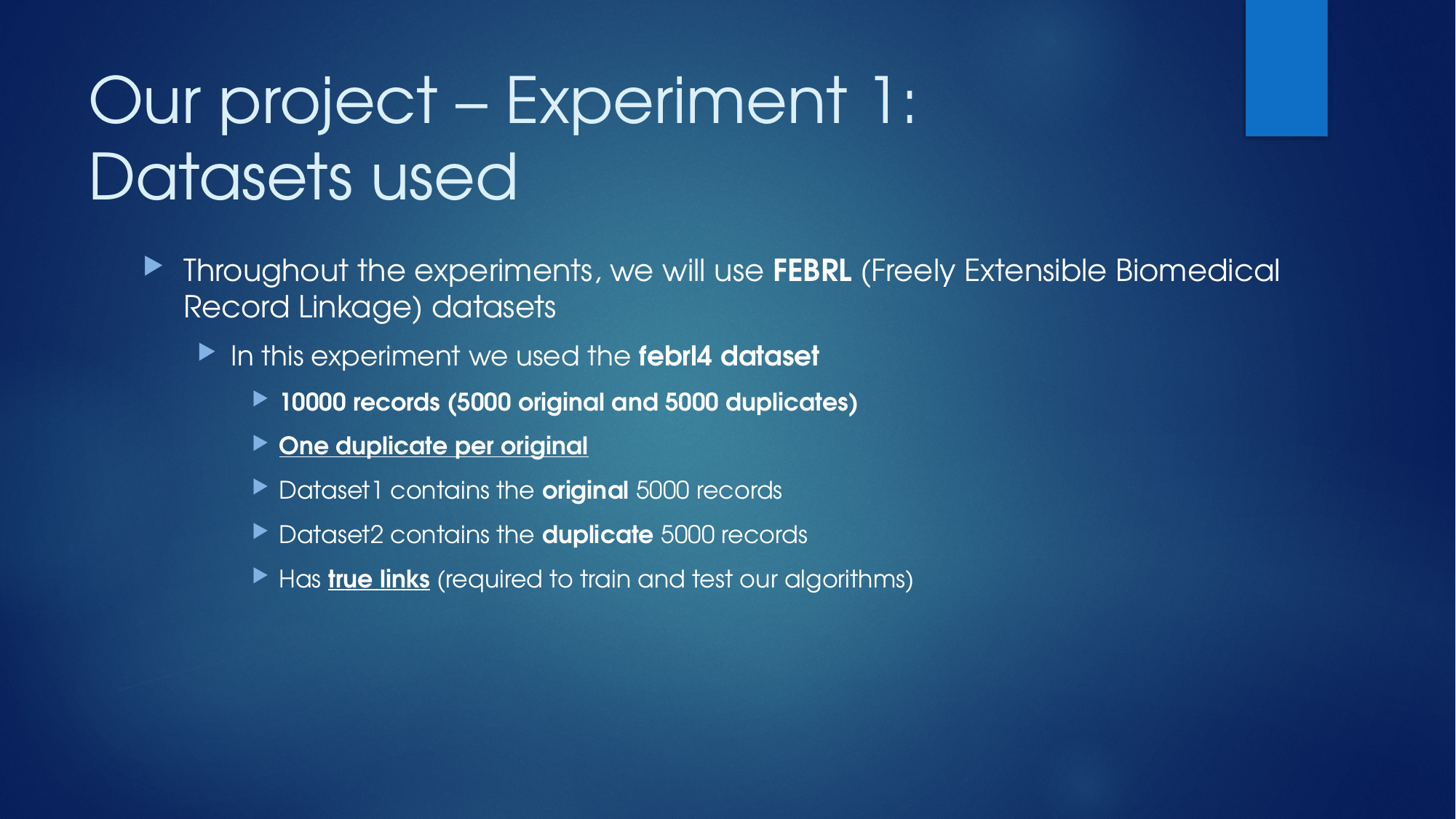

# Our project – Experiment 1: Datasets used
Throughout the experiments, we will use FEBRL (Freely Extensible Biomedical Record Linkage) datasets
In this experiment we used the febrl4 dataset
10000 records (5000 original and 5000 duplicates)
One duplicate per original
Dataset1 contains the original 5000 records
Dataset2 contains the duplicate 5000 records
Has true links (required to train and test our algorithms)